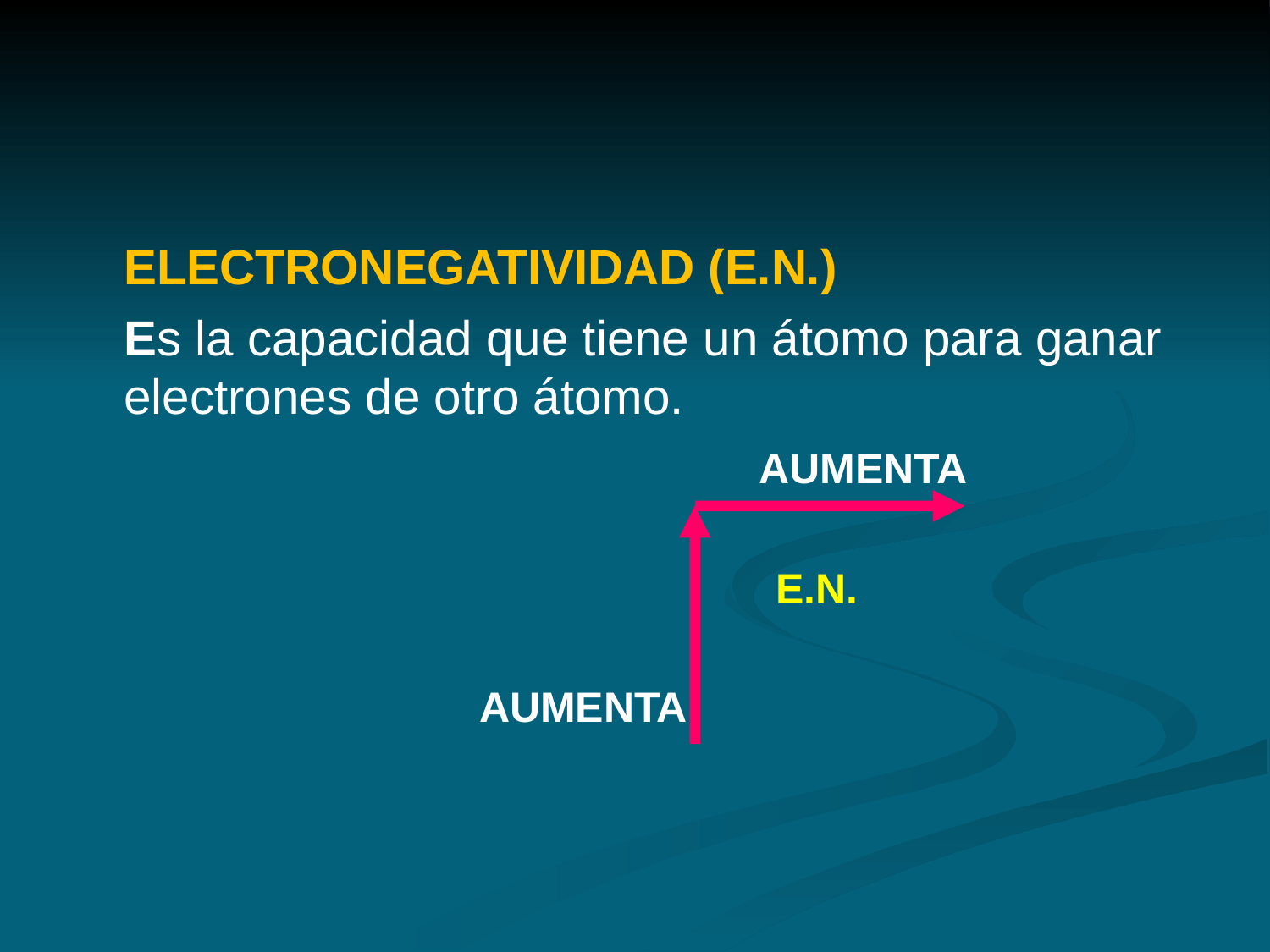

ELECTRONEGATIVIDAD (E.N.)
	Es la capacidad que tiene un átomo para ganar electrones de otro átomo.
						AUMENTA

	                                                       E.N.

                                  AUMENTA